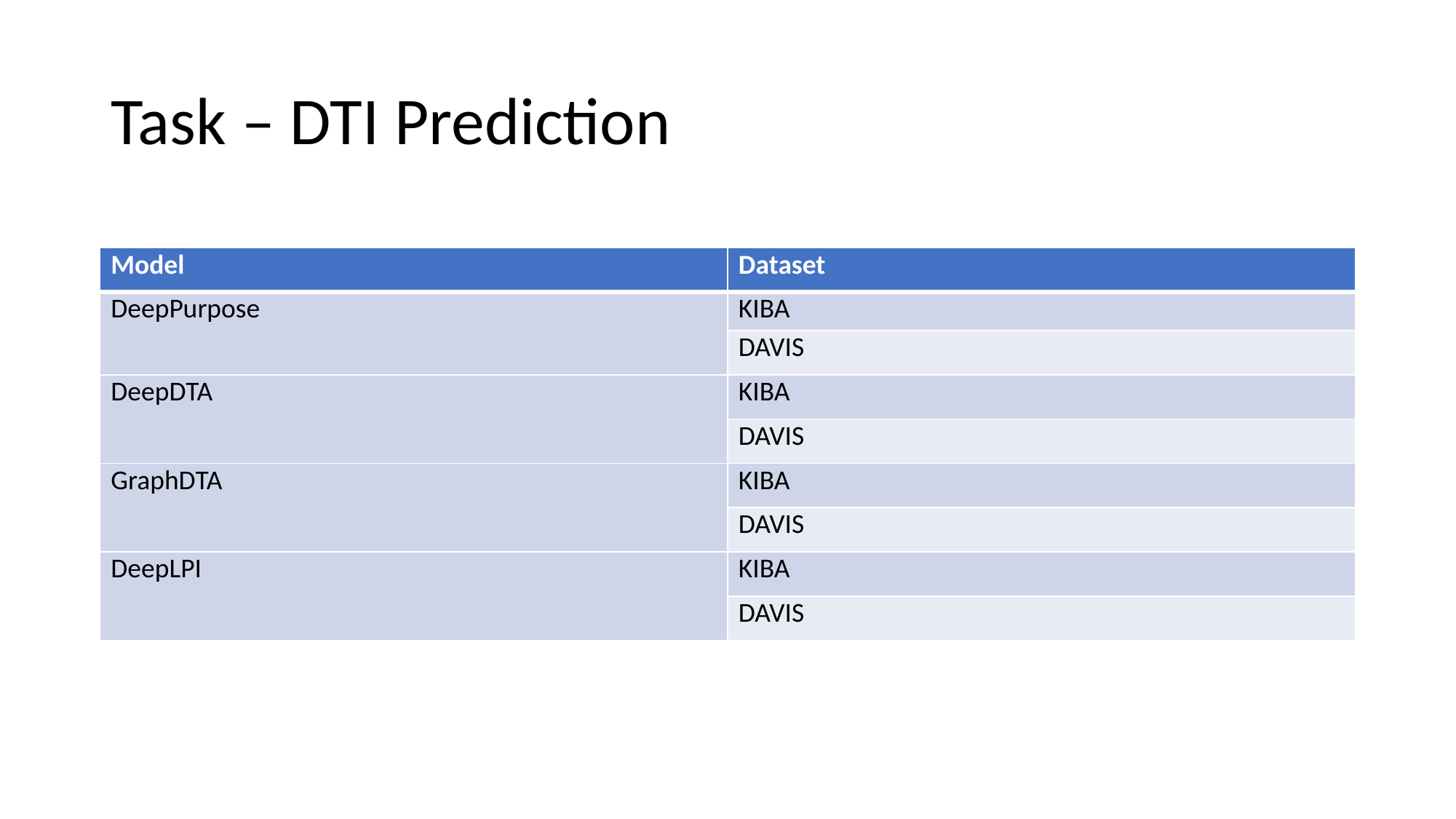

# Task – DTI Prediction
| Model | Dataset |
| --- | --- |
| DeepPurpose | KIBA |
| DeepPurpose | DAVIS |
| DeepDTA | KIBA |
|  | DAVIS |
| GraphDTA | KIBA |
|  | DAVIS |
| DeepLPI | KIBA |
|  | DAVIS |